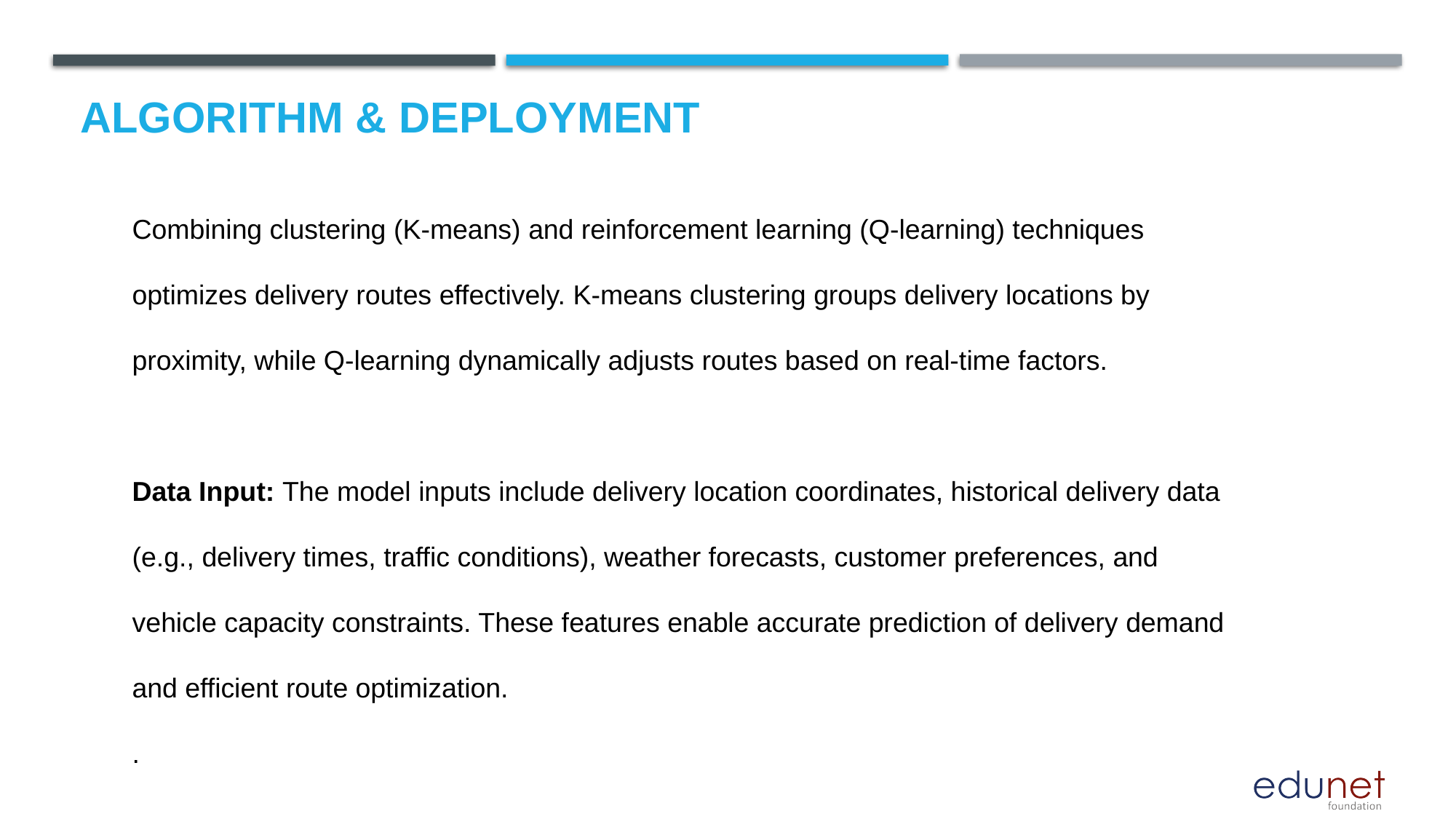

# Algorithm & Deployment
Combining clustering (K-means) and reinforcement learning (Q-learning) techniques optimizes delivery routes effectively. K-means clustering groups delivery locations by proximity, while Q-learning dynamically adjusts routes based on real-time factors.

Data Input: The model inputs include delivery location coordinates, historical delivery data (e.g., delivery times, traffic conditions), weather forecasts, customer preferences, and vehicle capacity constraints. These features enable accurate prediction of delivery demand and efficient route optimization.
.